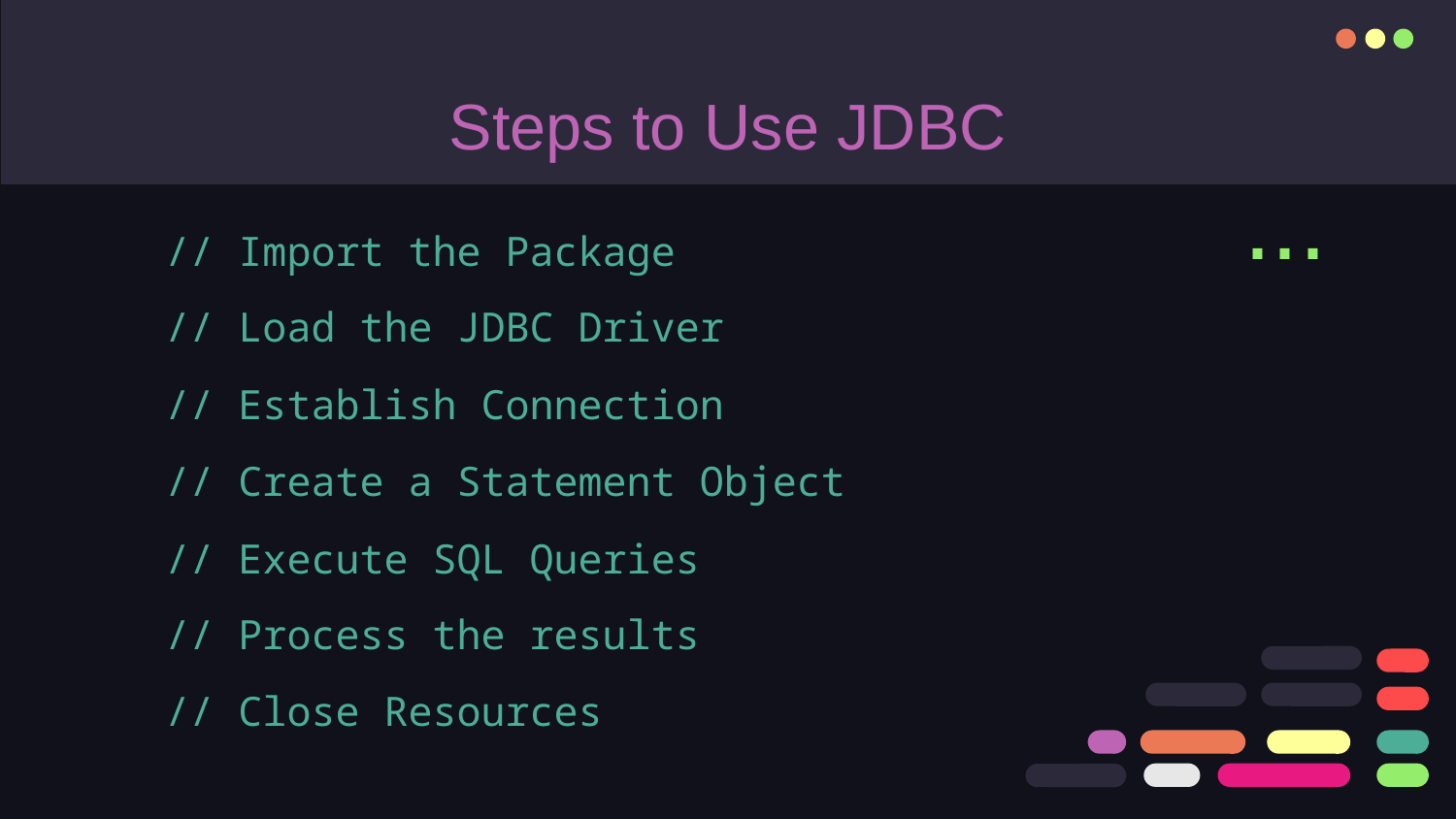

# Steps to Use JDBC
...
// Import the Package
// Load the JDBC Driver
// Establish Connection
// Create a Statement Object
// Execute SQL Queries
// Process the results

// Close Resources